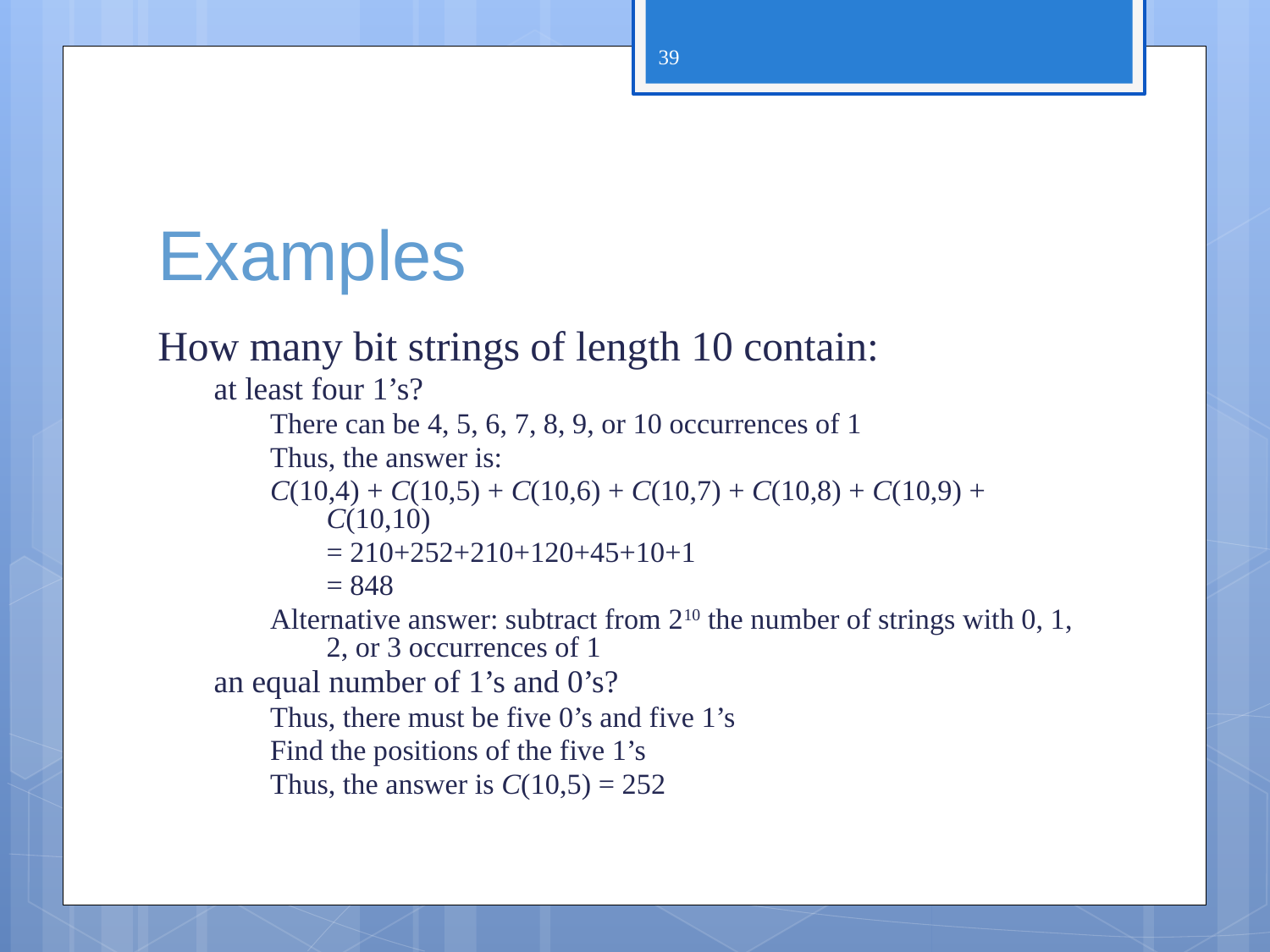

39
# Examples
How many bit strings of length 10 contain:
at least four 1’s?
There can be 4, 5, 6, 7, 8, 9, or 10 occurrences of 1
Thus, the answer is:
C(10,4) + C(10,5) + C(10,6) + C(10,7) + C(10,8) + C(10,9) + C(10,10)
	= 210+252+210+120+45+10+1
	= 848
Alternative answer: subtract from 210 the number of strings with 0, 1, 2, or 3 occurrences of 1
an equal number of 1’s and 0’s?
Thus, there must be five 0’s and five 1’s
Find the positions of the five 1’s
Thus, the answer is C(10,5) = 252